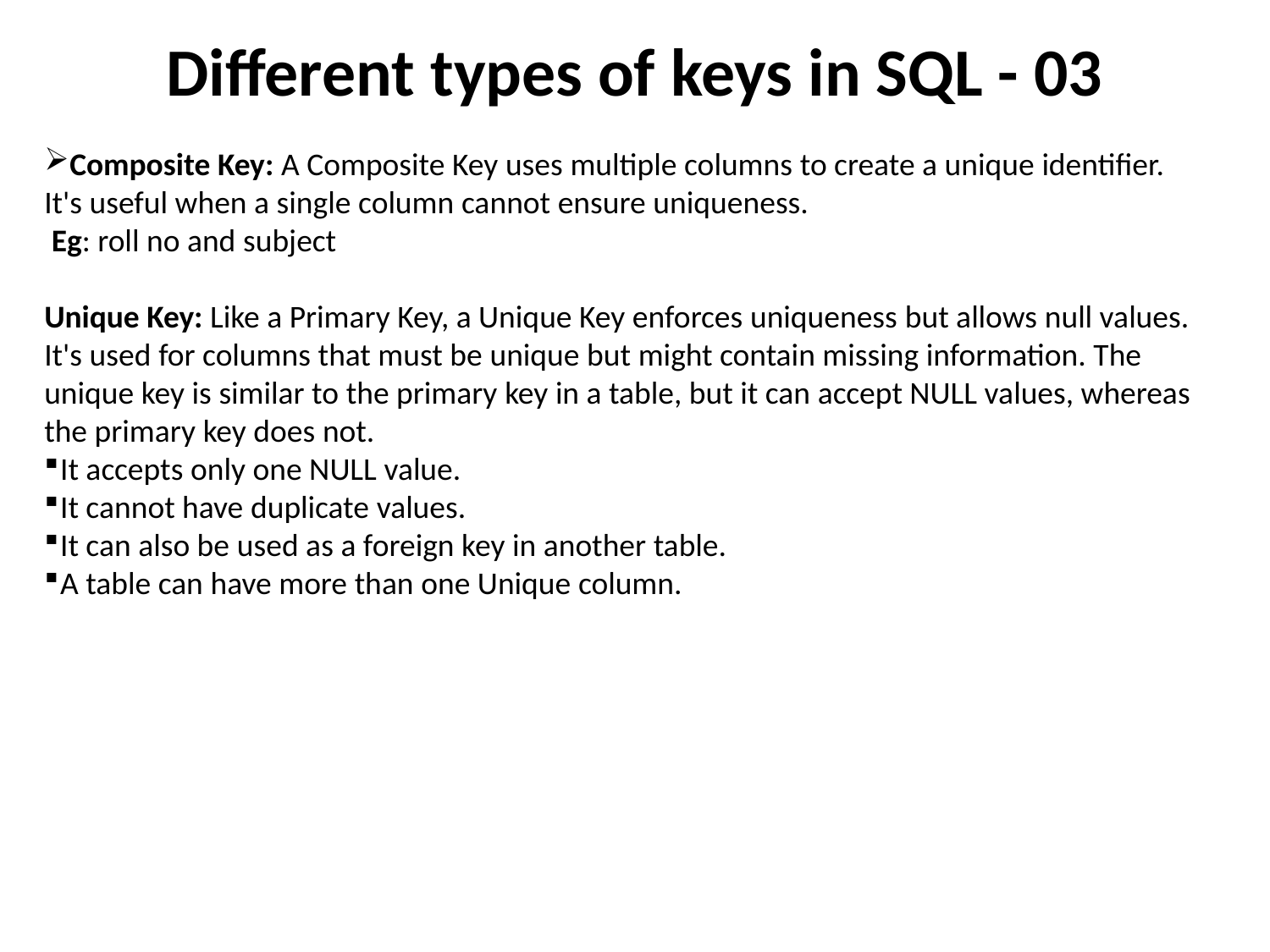

# Different types of keys in SQL - 03
Composite Key: A Composite Key uses multiple columns to create a unique identifier. It's useful when a single column cannot ensure uniqueness.
 Eg: roll no and subject

Unique Key: Like a Primary Key, a Unique Key enforces uniqueness but allows null values. It's used for columns that must be unique but might contain missing information. The unique key is similar to the primary key in a table, but it can accept NULL values, whereas the primary key does not.
It accepts only one NULL value.
It cannot have duplicate values.
It can also be used as a foreign key in another table.
A table can have more than one Unique column.